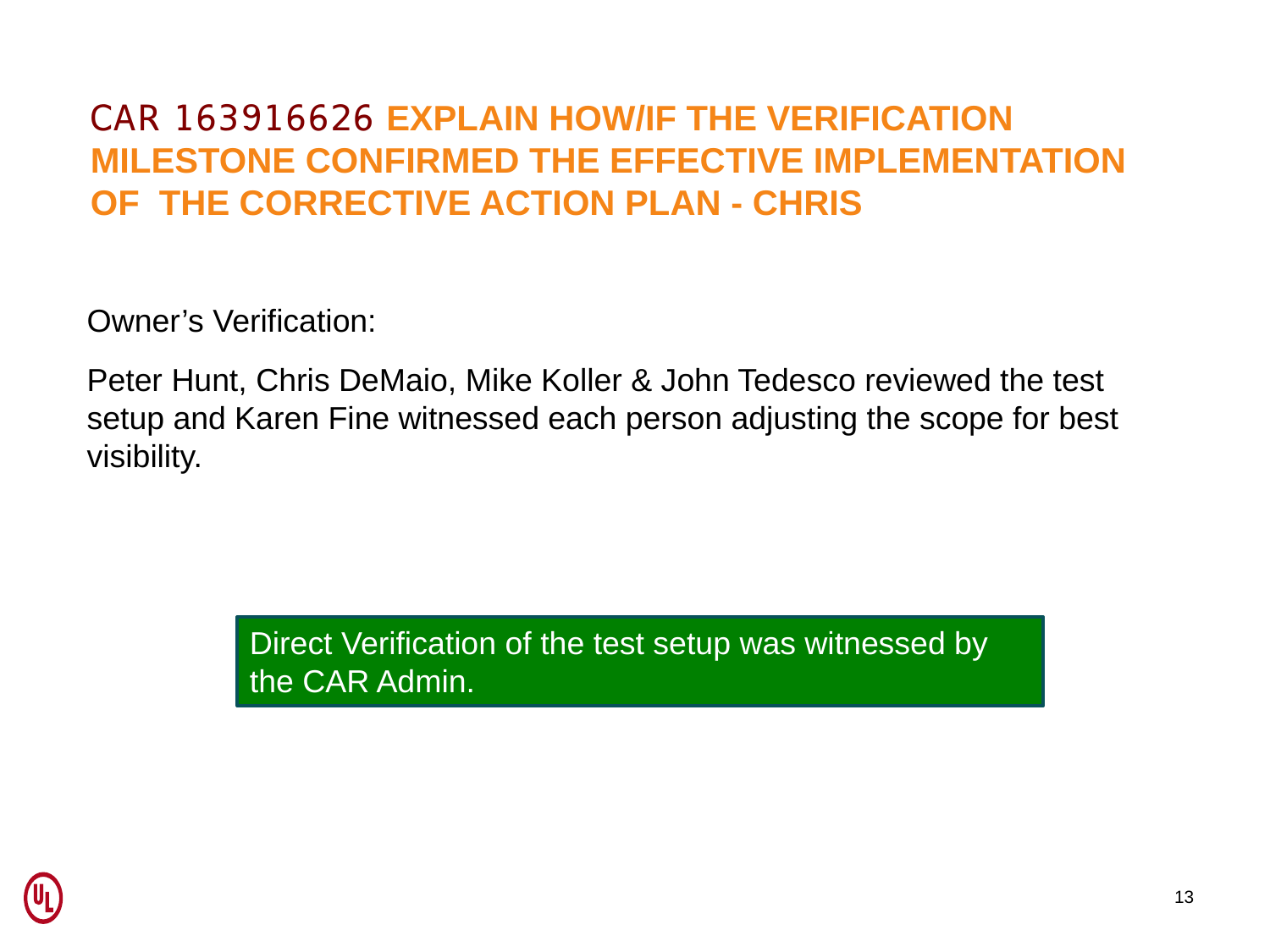

CAR 163916626 Explain how/If the verification milestone confirmed the effective implementation of  the corrective action plan - Chris
Owner’s Verification:
Peter Hunt, Chris DeMaio, Mike Koller & John Tedesco reviewed the test setup and Karen Fine witnessed each person adjusting the scope for best visibility.

Direct Verification of the test setup was witnessed by the CAR Admin.
13